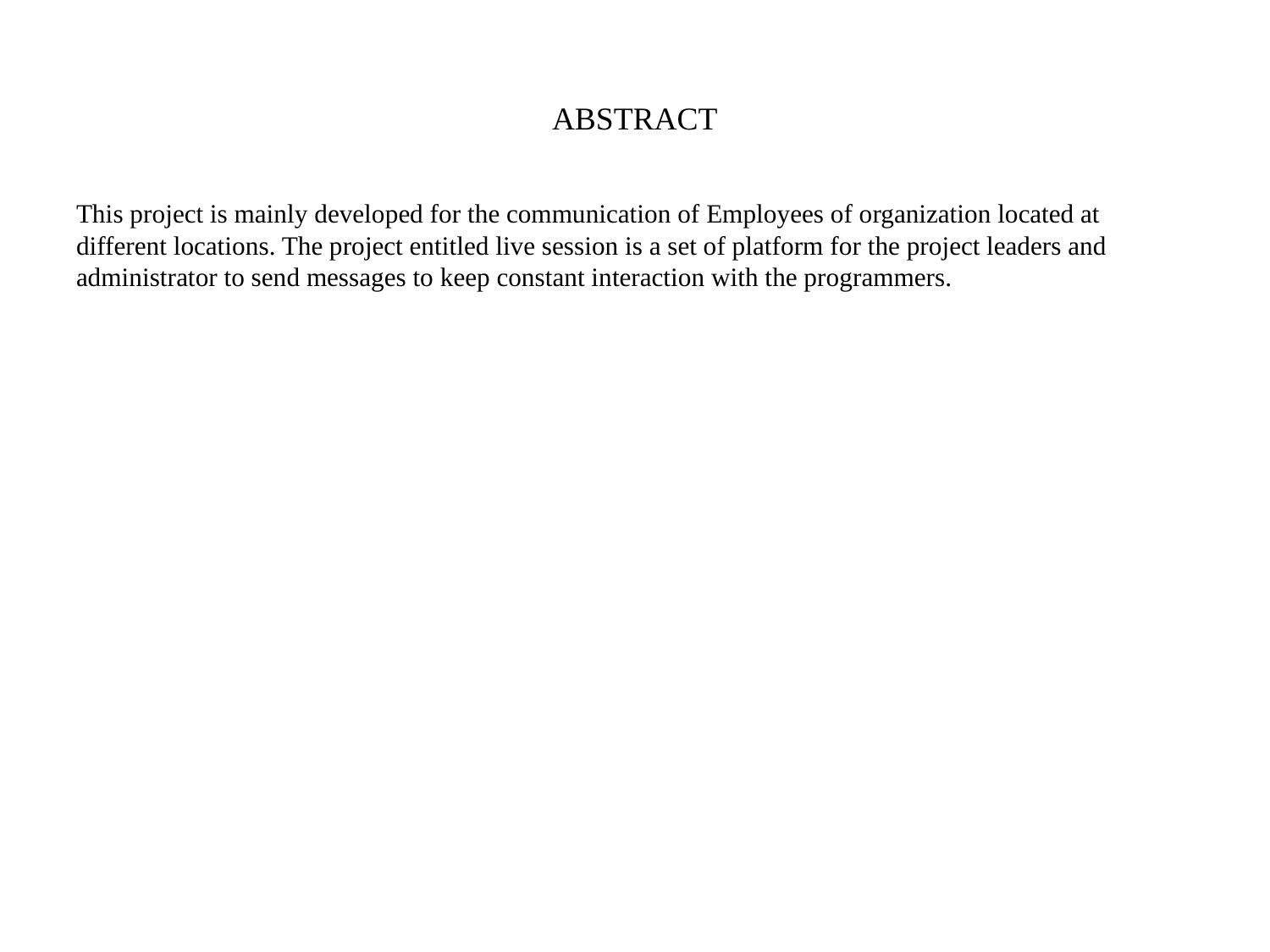

# ABSTRACT
This project is mainly developed for the communication of Employees of organization located at different locations. The project entitled live session is a set of platform for the project leaders and administrator to send messages to keep constant interaction with the programmers.